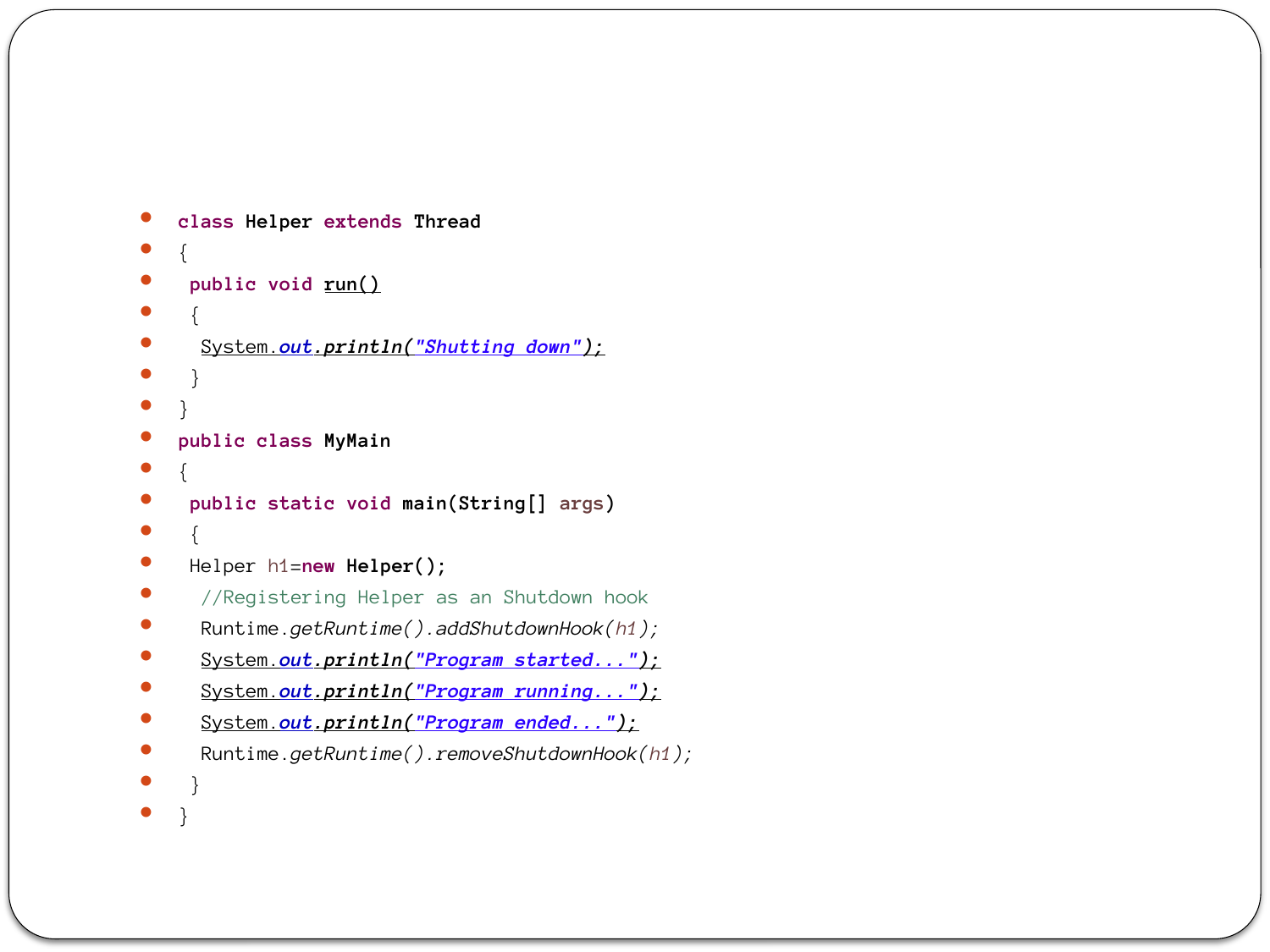

#
class Helper extends Thread
{
 public void run()
 {
  System.out.println("Shutting down");
 }
}
public class MyMain
{
 public static void main(String[] args)
 {
 Helper h1=new Helper();
  //Registering Helper as an Shutdown hook
  Runtime.getRuntime().addShutdownHook(h1);
  System.out.println("Program started...");
  System.out.println("Program running...");
  System.out.println("Program ended...");
  Runtime.getRuntime().removeShutdownHook(h1);
 }
}